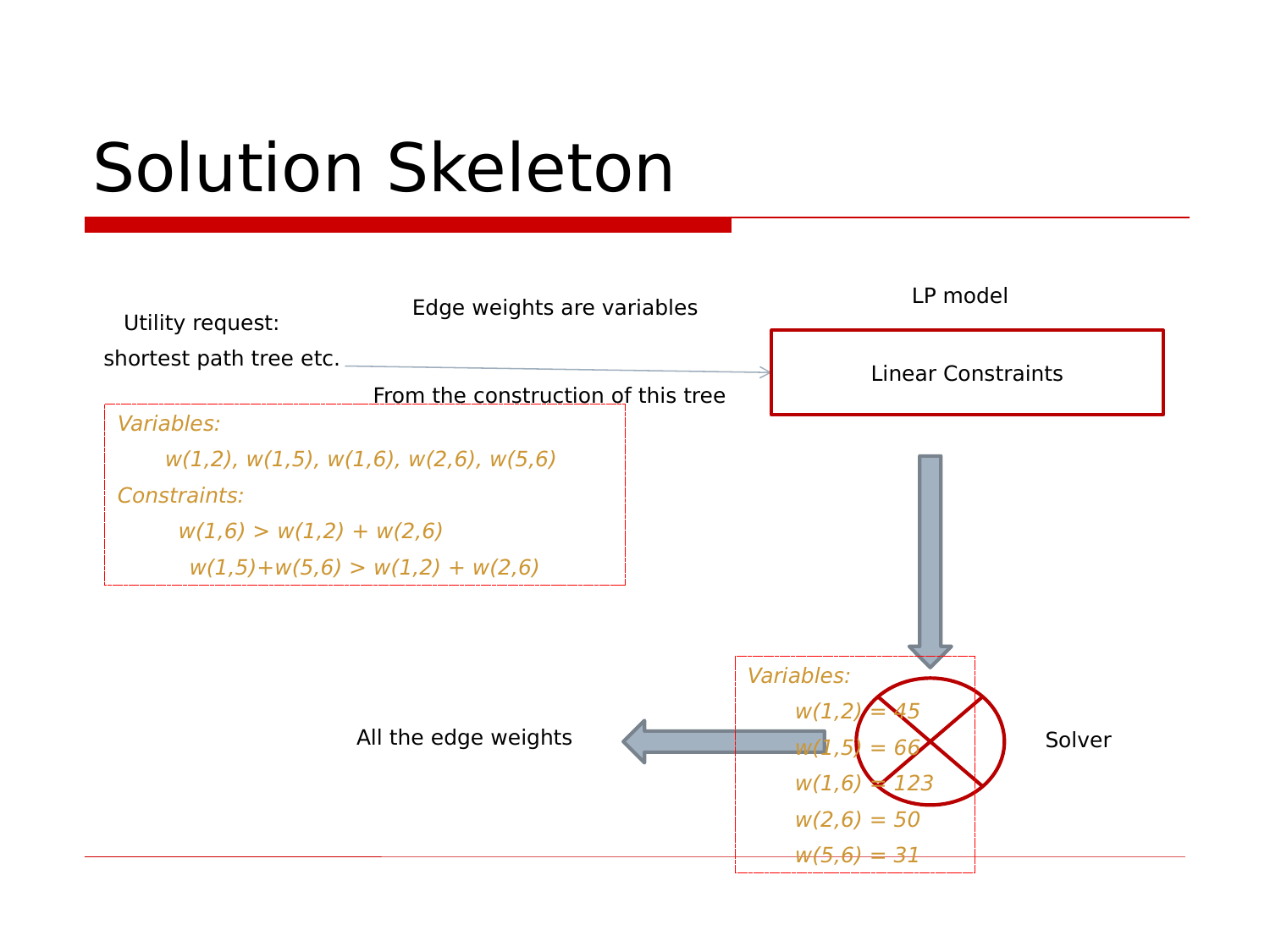

# Solution Skeleton

Utility request:
     shortest path tree etc.
LP model
Edge weights are variables
Linear Constraints
From the construction of this tree
Variables:
       w(1,2), w(1,5), w(1,6), w(2,6), w(5,6)
Constraints:
         w(1,6) > w(1,2) + w(2,6)
w(1,5)+w(5,6) > w(1,2) + w(2,6)

Variables:
       w(1,2) = 45
       w(1,5) = 66
       w(1,6) = 123
       w(2,6) = 50
       w(5,6) = 31

All the edge weights

Solver